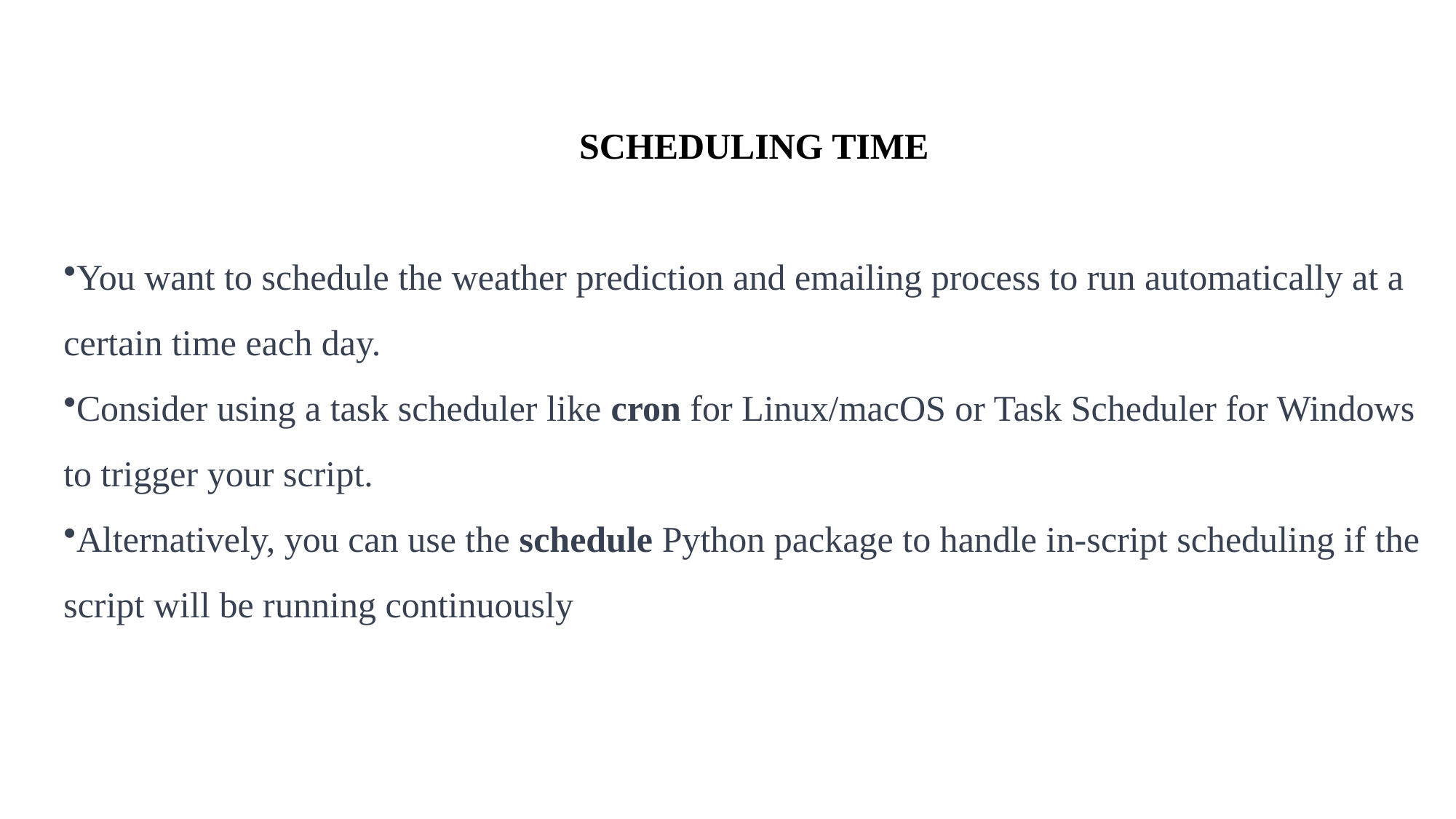

SCHEDULING TIME

You want to schedule the weather prediction and emailing process to run automatically at a certain time each day.
Consider using a task scheduler like cron for Linux/macOS or Task Scheduler for Windows to trigger your script.
Alternatively, you can use the schedule Python package to handle in-script scheduling if the script will be running continuously